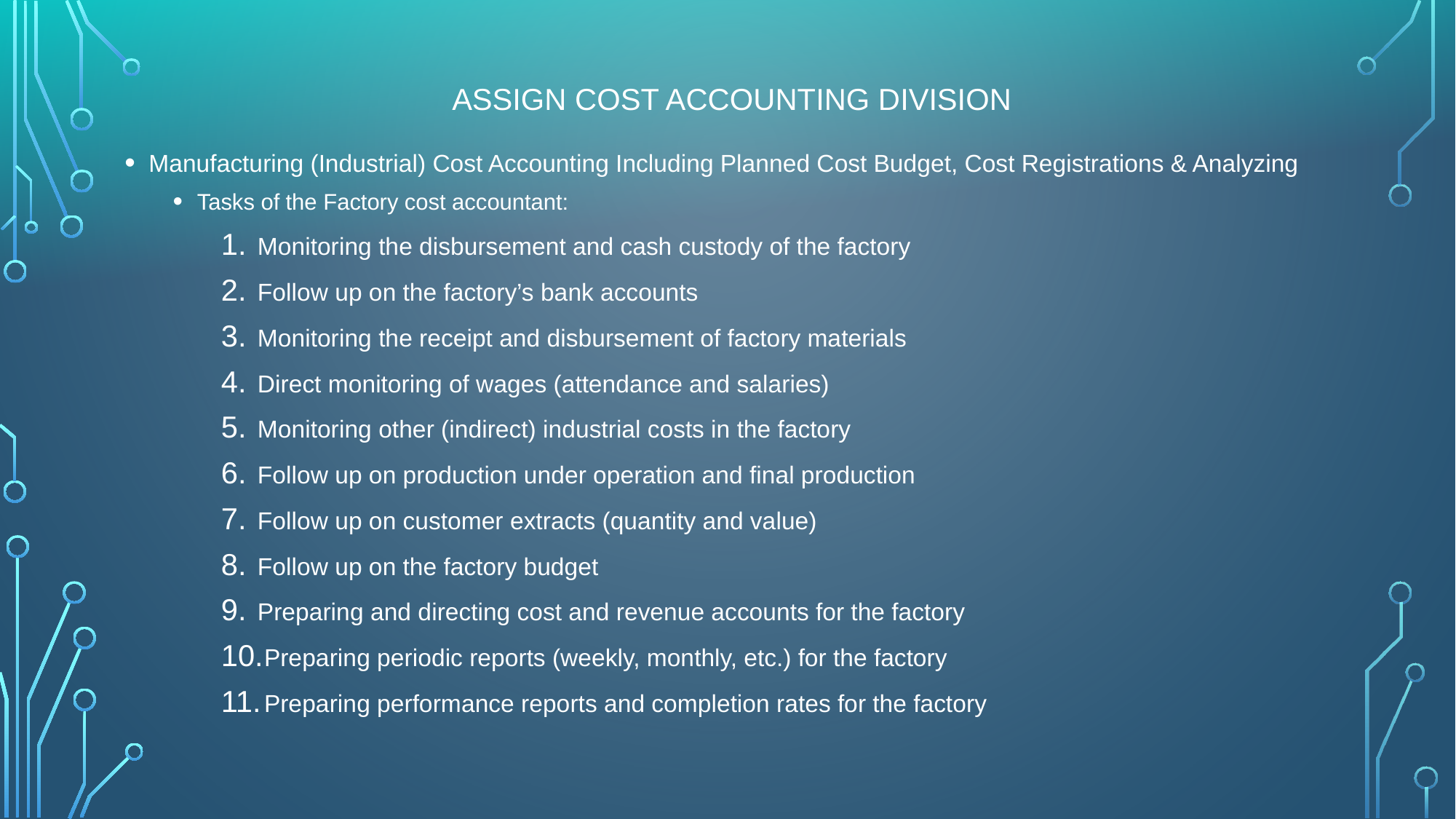

# Assign Cost Accounting Division
Manufacturing (Industrial) Cost Accounting Including Planned Cost Budget, Cost Registrations & Analyzing
Tasks of the Factory cost accountant:
Monitoring the disbursement and cash custody of the factory
Follow up on the factory’s bank accounts
Monitoring the receipt and disbursement of factory materials
Direct monitoring of wages (attendance and salaries)
Monitoring other (indirect) industrial costs in the factory
Follow up on production under operation and final production
Follow up on customer extracts (quantity and value)
Follow up on the factory budget
Preparing and directing cost and revenue accounts for the factory
 Preparing periodic reports (weekly, monthly, etc.) for the factory
 Preparing performance reports and completion rates for the factory